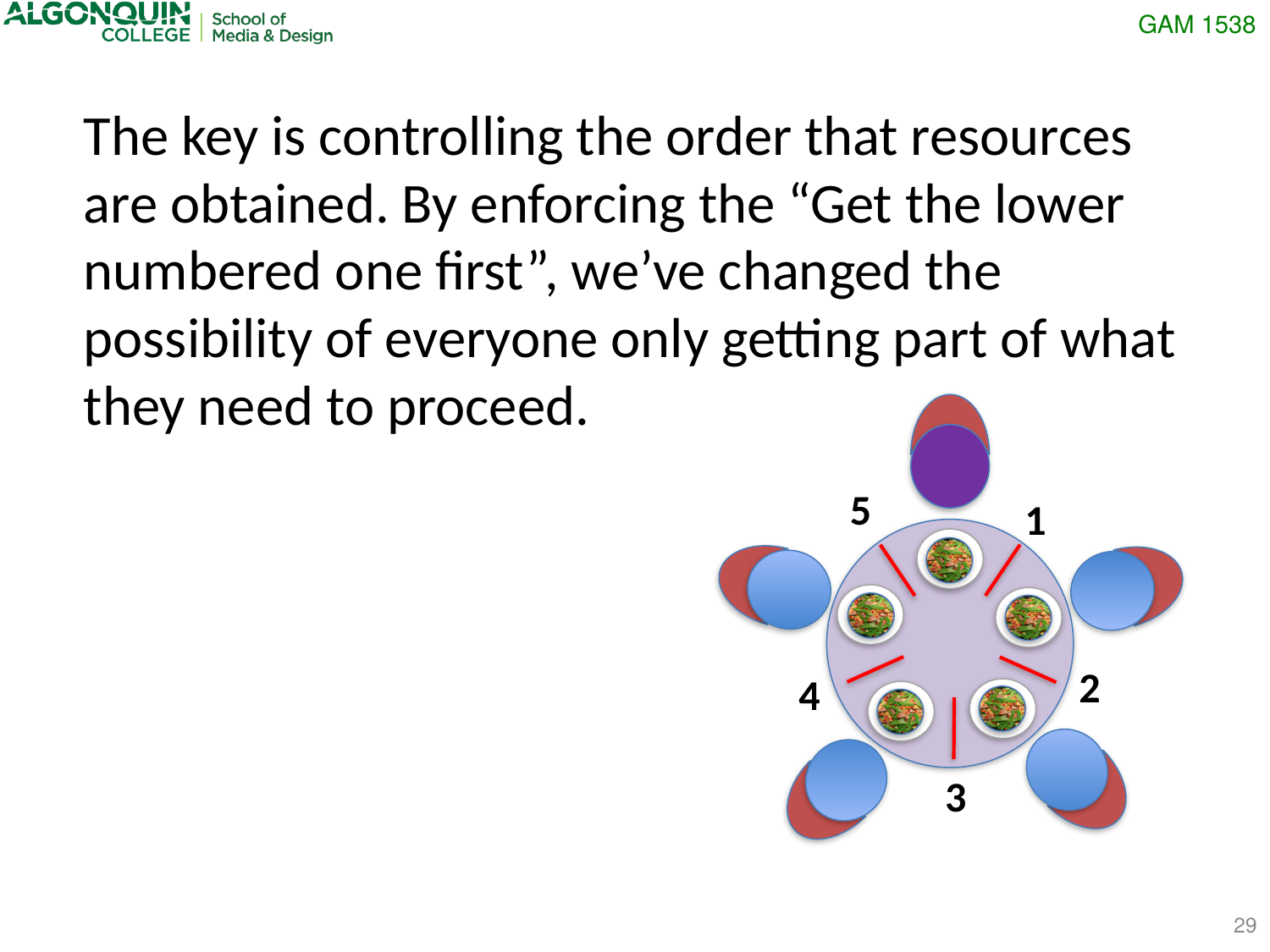

The key is controlling the order that resources are obtained. By enforcing the “Get the lower numbered one first”, we’ve changed the possibility of everyone only getting part of what they need to proceed.

5
1
2
4
3
29